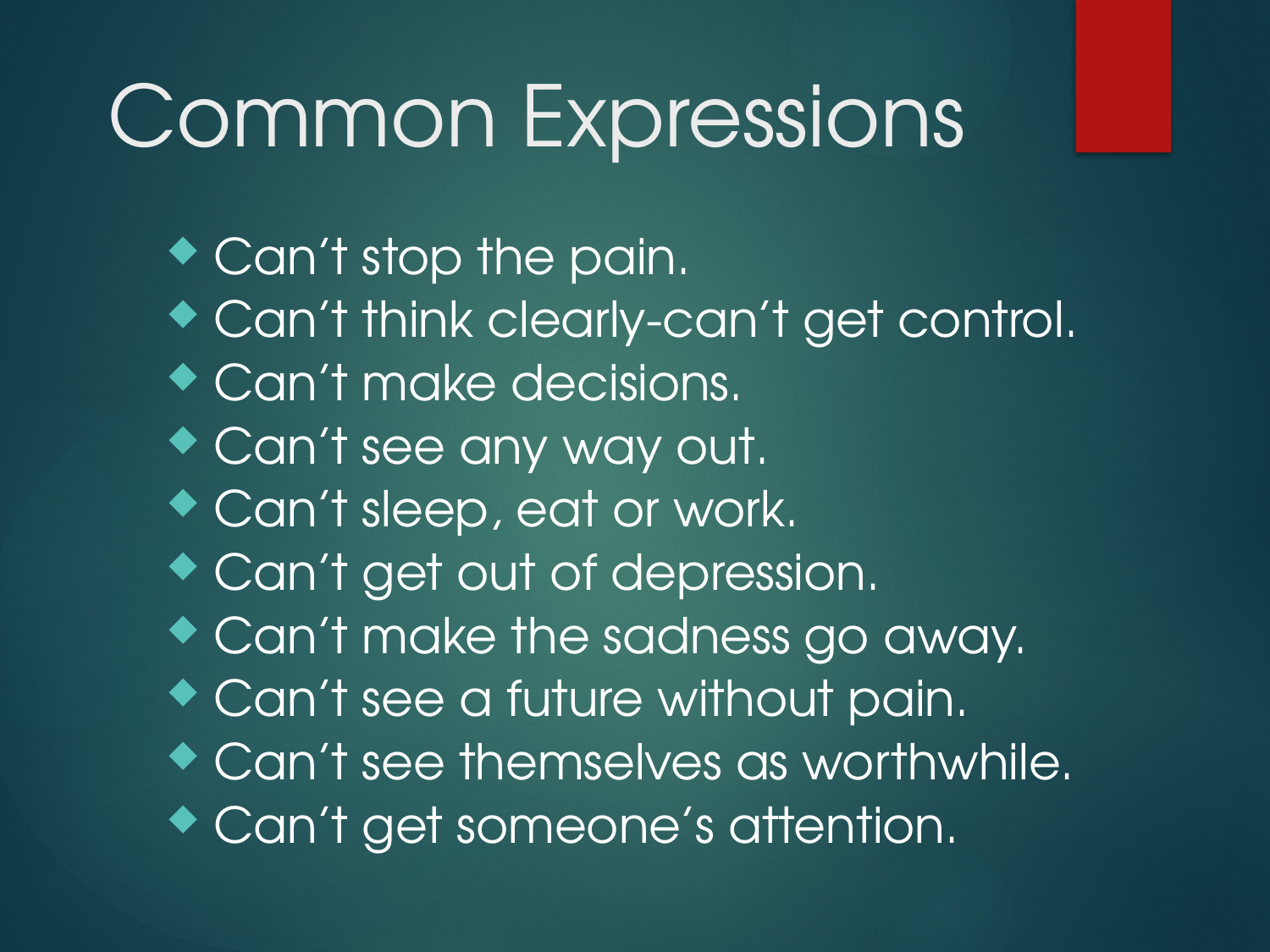

# Common Expressions
Can’t stop the pain.
Can’t think clearly-can’t get control.
Can’t make decisions.
Can’t see any way out.
Can’t sleep, eat or work.
Can’t get out of depression.
Can’t make the sadness go away.
Can’t see a future without pain.
Can’t see themselves as worthwhile.
Can’t get someone’s attention.